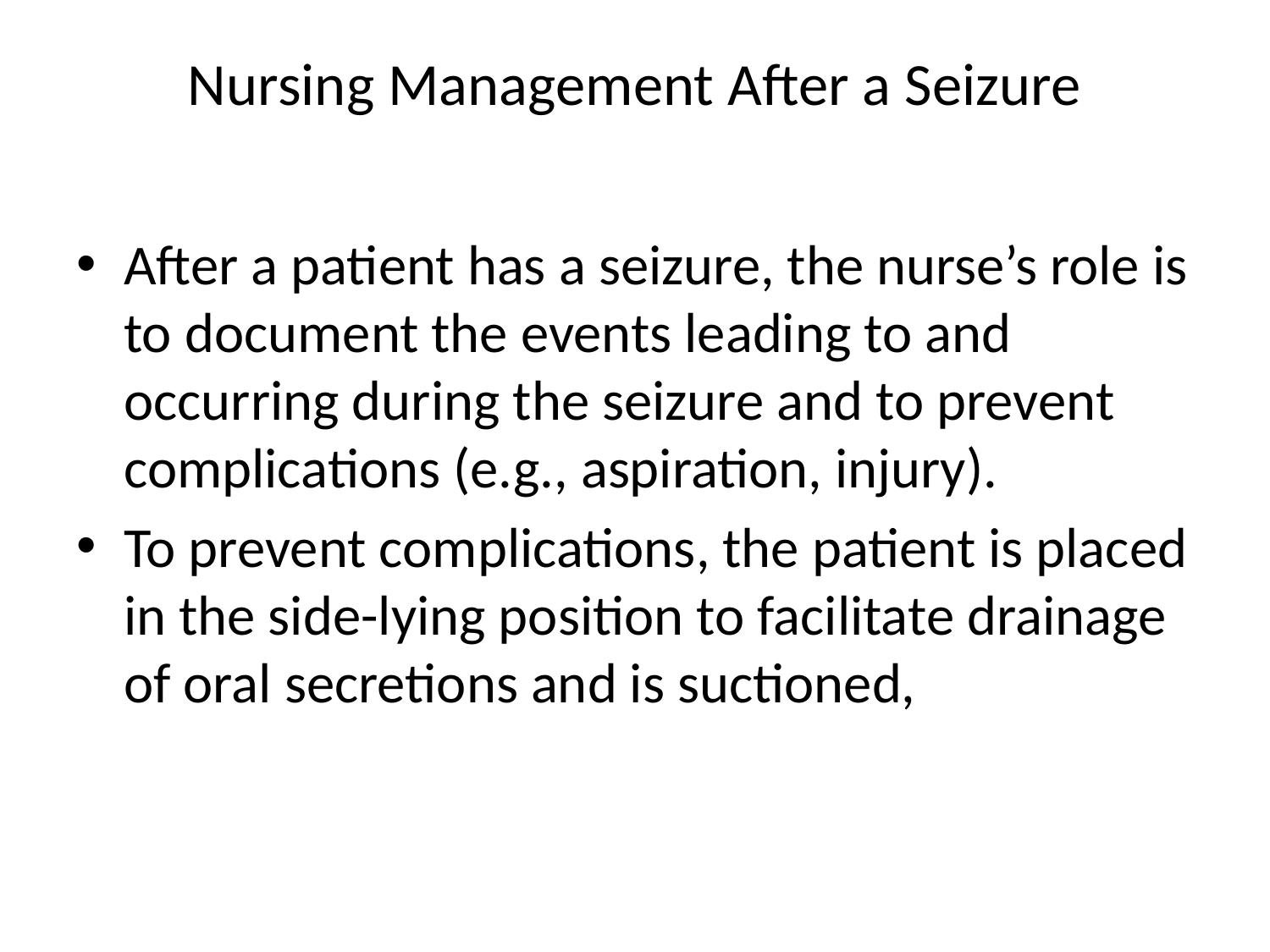

# Nursing Management After a Seizure
After a patient has a seizure, the nurse’s role is to document the events leading to and occurring during the seizure and to prevent complications (e.g., aspiration, injury).
To prevent complications, the patient is placed in the side-lying position to facilitate drainage of oral secretions and is suctioned,